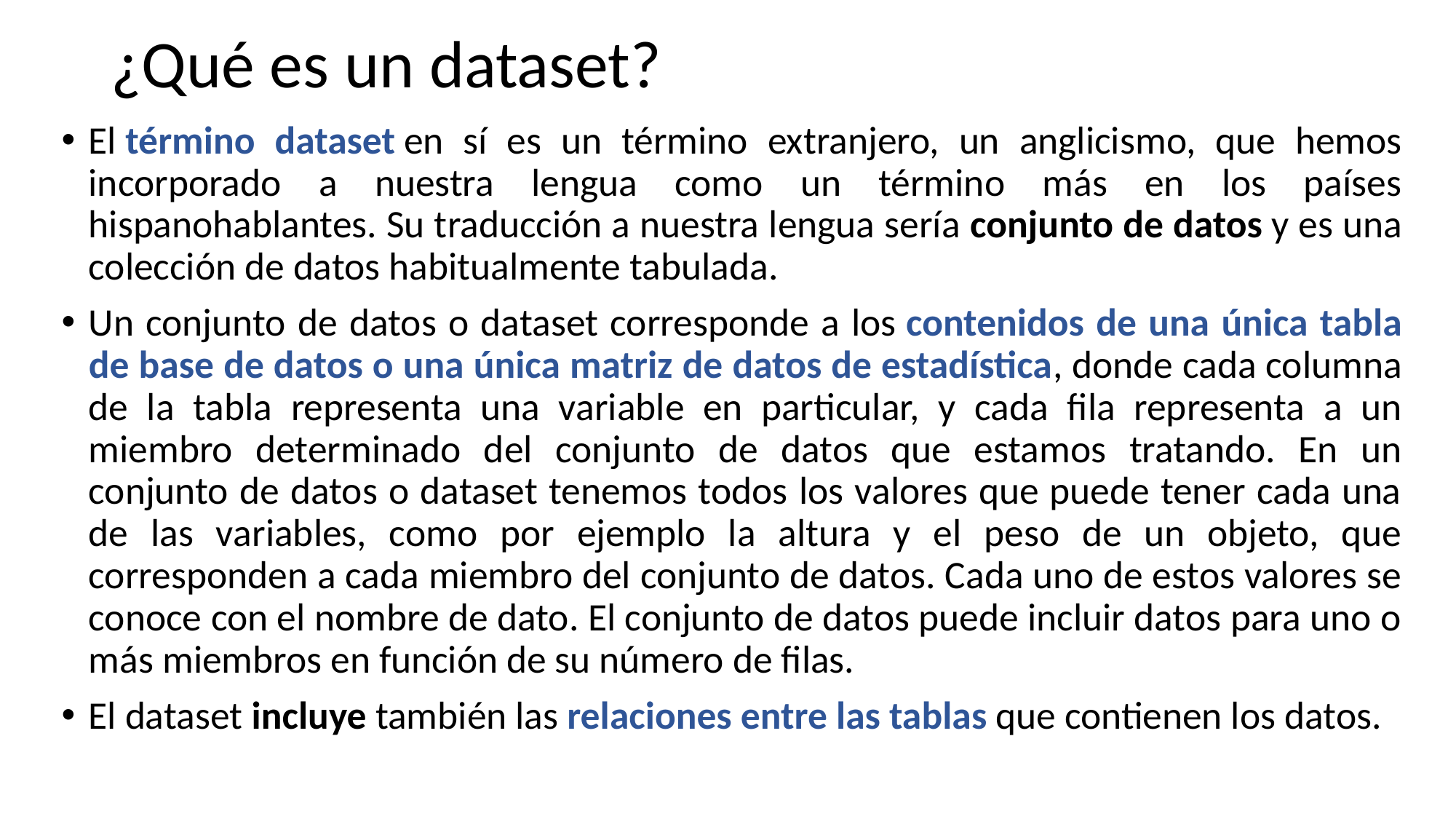

# ¿Qué es un dataset?
El término dataset en sí es un término extranjero, un anglicismo, que hemos incorporado a nuestra lengua como un término más en los países hispanohablantes. Su traducción a nuestra lengua sería conjunto de datos y es una colección de datos habitualmente tabulada.
Un conjunto de datos o dataset corresponde a los contenidos de una única tabla de base de datos o una única matriz de datos de estadística, donde cada columna de la tabla representa una variable en particular, y cada fila representa a un miembro determinado del conjunto de datos que estamos tratando. En un conjunto de datos o dataset tenemos todos los valores que puede tener cada una de las variables, como por ejemplo la altura y el peso de un objeto, que corresponden a cada miembro del conjunto de datos. Cada uno de estos valores se conoce con el nombre de dato. El conjunto de datos puede incluir datos para uno o más miembros en función de su número de filas.
El dataset incluye también las relaciones entre las tablas que contienen los datos.